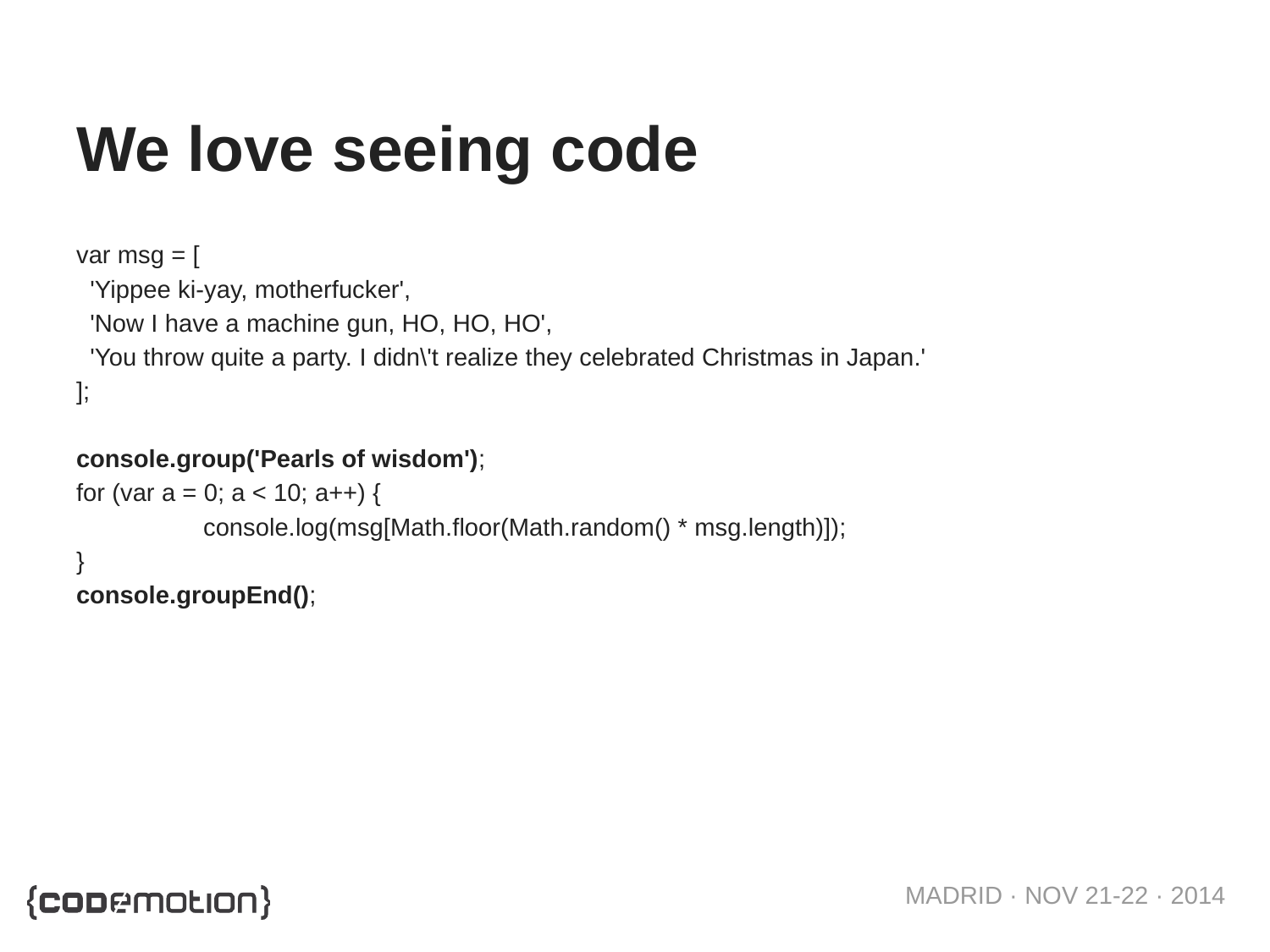

# We love seeing code
var msg = [
  'Yippee ki-yay, motherfucker',
  'Now I have a machine gun, HO, HO, HO',
  'You throw quite a party. I didn\'t realize they celebrated Christmas in Japan.'
];

console.group('Pearls of wisdom');
for (var a = 0; a < 10; a++) {
	console.log(msg[Math.floor(Math.random() * msg.length)]);
}
console.groupEnd();